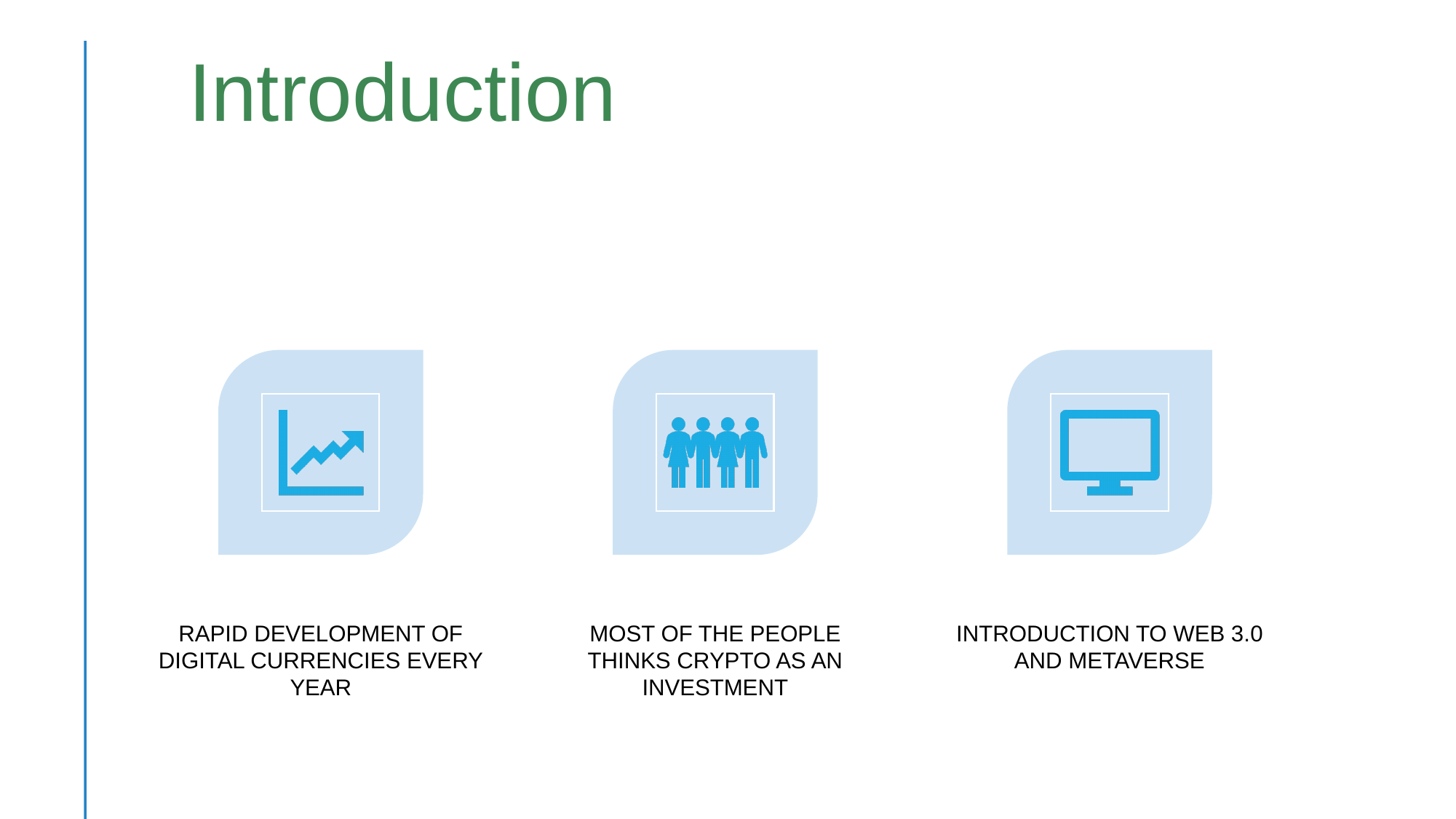

Introduction
rapid development of digital currencies every year
Most of the people thinks crypto as an investment
Introduction to WEB 3.0 and Metaverse